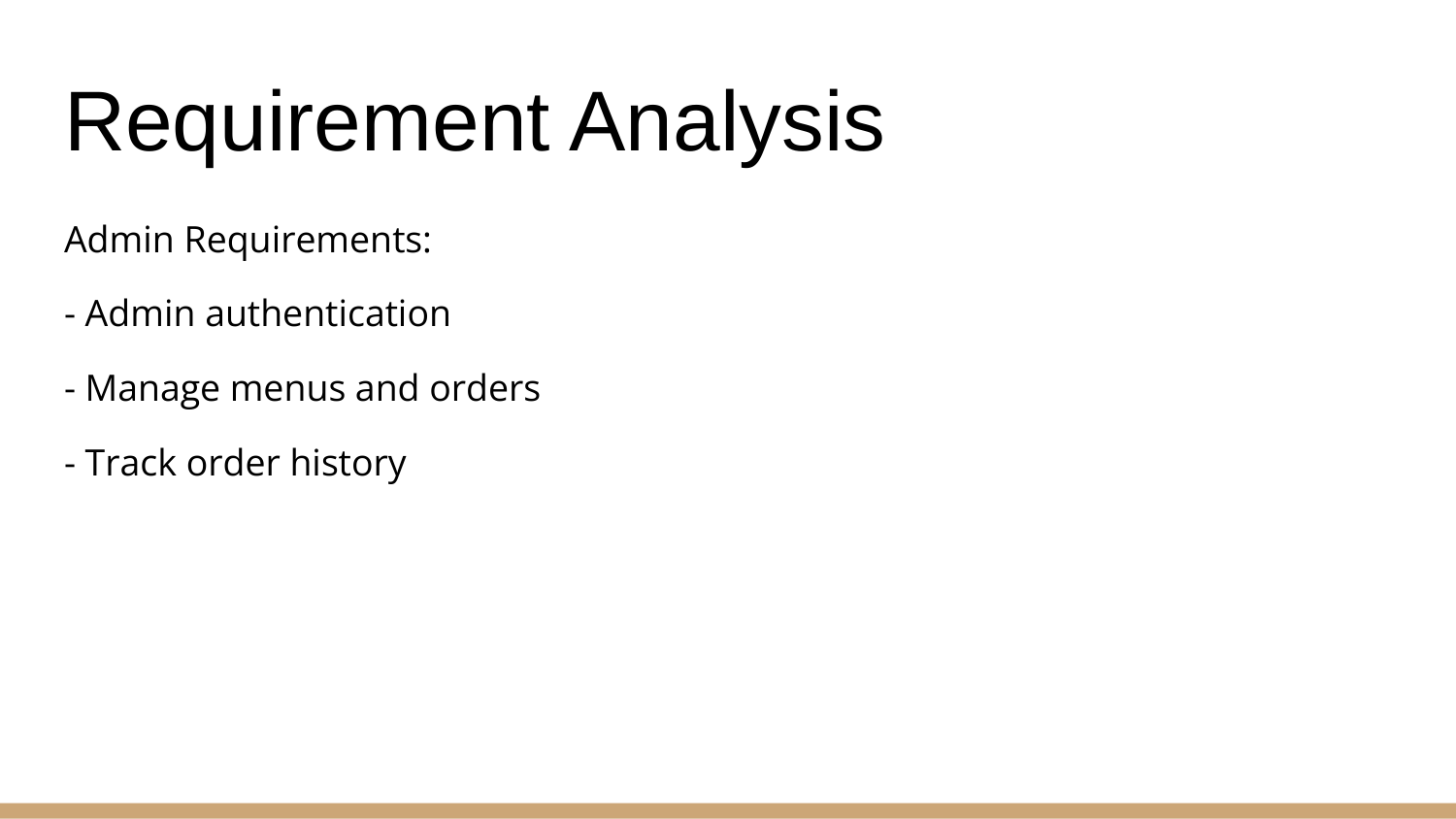

# Requirement Analysis
Admin Requirements:
- Admin authentication
- Manage menus and orders
- Track order history